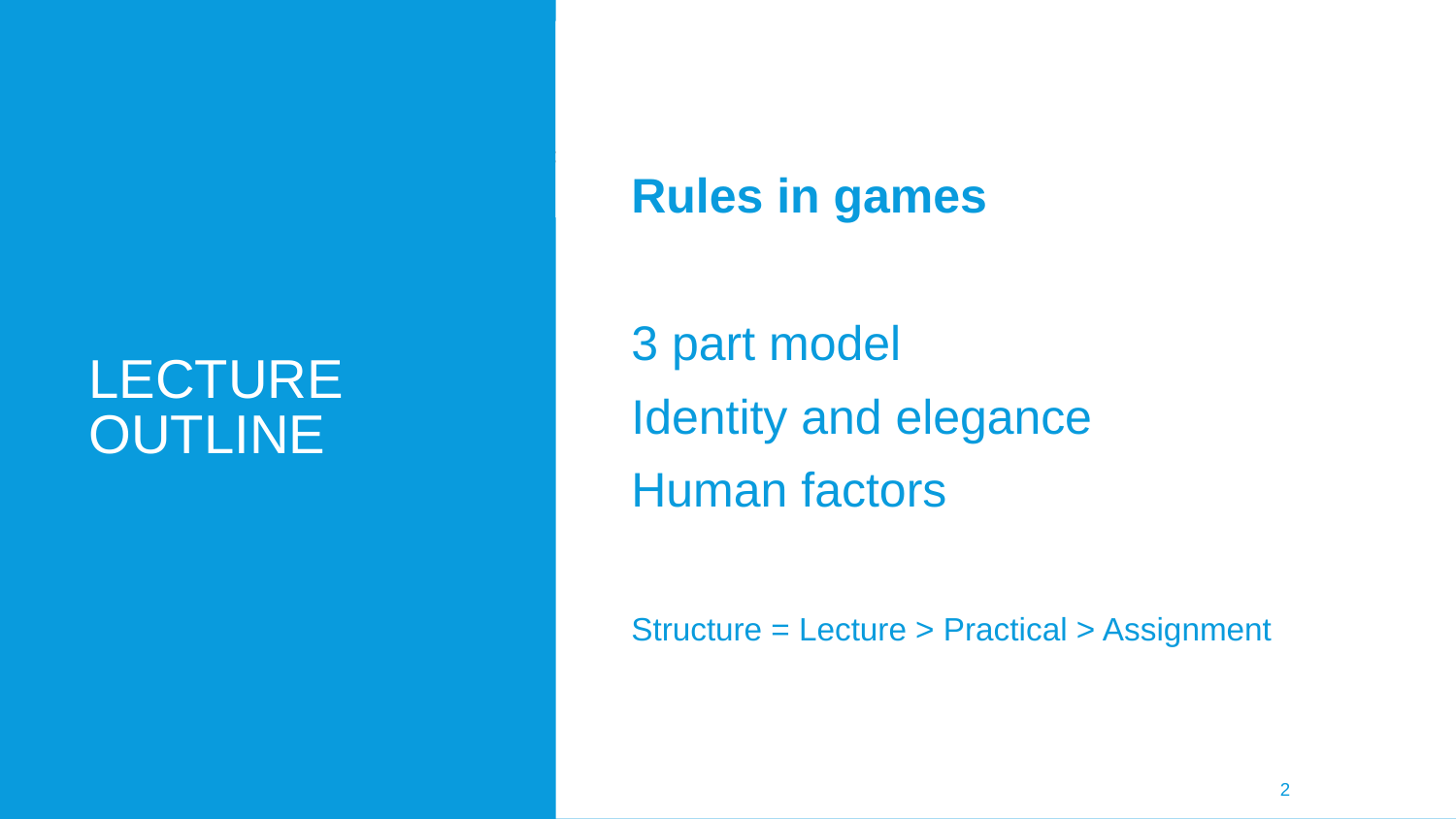

# LECTURE OUTLINE
Rules in games

3 part model
Identity and elegance
Human factors

Structure = Lecture > Practical > Assignment
2